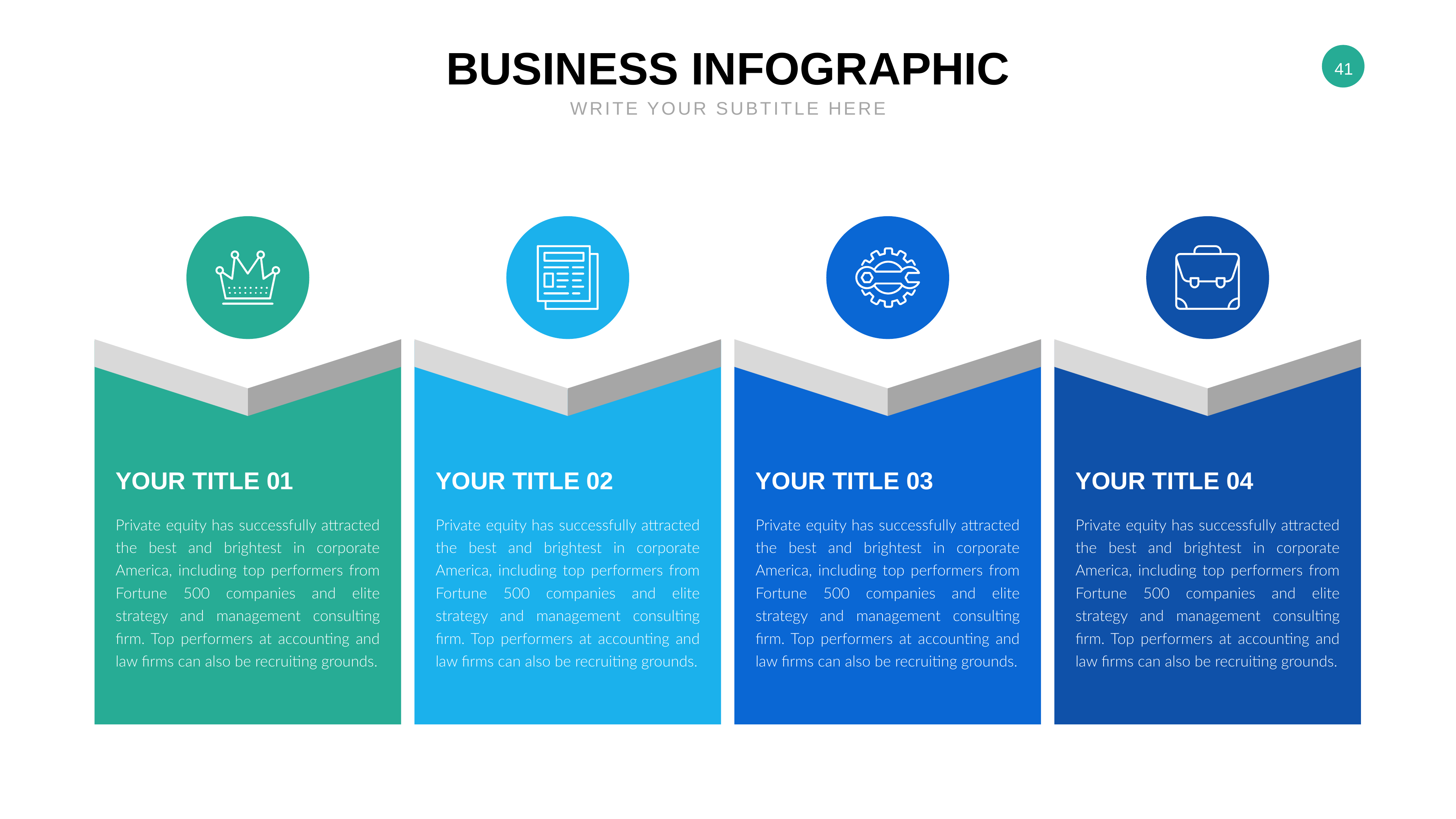

BUSINESS INFOGRAPHIC
WRITE YOUR SUBTITLE HERE

YOUR TITLE 01
YOUR TITLE 02
YOUR TITLE 03
YOUR TITLE 04
Private equity has successfully attracted the best and brightest in corporate America, including top performers from Fortune 500 companies and elite strategy and management consulting firm. Top performers at accounting and law firms can also be recruiting grounds.
Private equity has successfully attracted the best and brightest in corporate America, including top performers from Fortune 500 companies and elite strategy and management consulting firm. Top performers at accounting and law firms can also be recruiting grounds.
Private equity has successfully attracted the best and brightest in corporate America, including top performers from Fortune 500 companies and elite strategy and management consulting firm. Top performers at accounting and law firms can also be recruiting grounds.
Private equity has successfully attracted the best and brightest in corporate America, including top performers from Fortune 500 companies and elite strategy and management consulting firm. Top performers at accounting and law firms can also be recruiting grounds.